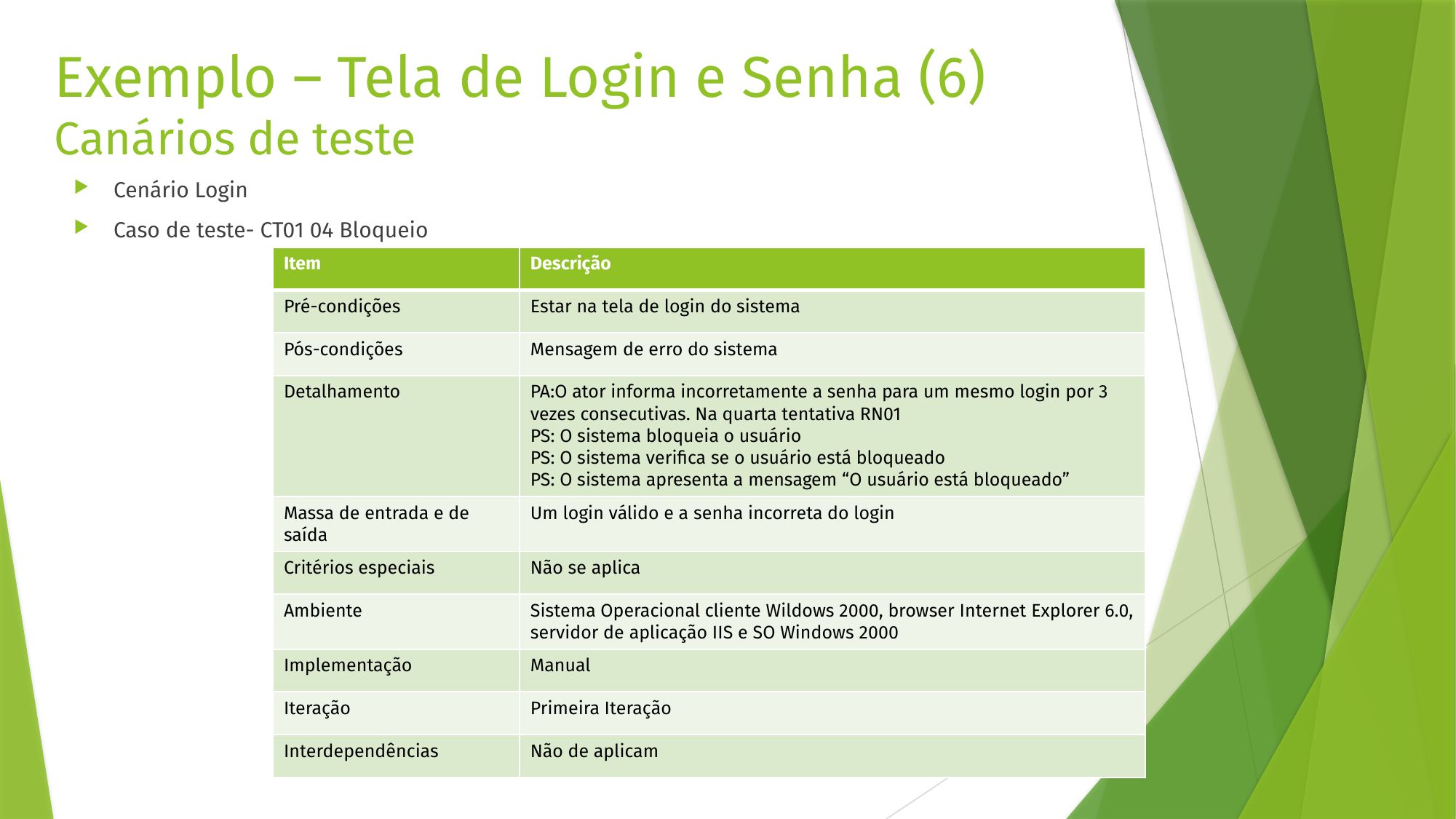

# Exemplo – Tela de Login e Senha (6) Canários de teste
Cenário Login
Caso de teste- CT01 04 Bloqueio

| Item | Descrição |
| --- | --- |
| Pré-condições | Estar na tela de login do sistema |
| Pós-condições | Mensagem de erro do sistema |
| Detalhamento | PA:O ator informa incorretamente a senha para um mesmo login por 3 vezes consecutivas. Na quarta tentativa RN01 PS: O sistema bloqueia o usuário PS: O sistema verifica se o usuário está bloqueado PS: O sistema apresenta a mensagem “O usuário está bloqueado” |
| Massa de entrada e de saída | Um login válido e a senha incorreta do login |
| Critérios especiais | Não se aplica |
| Ambiente | Sistema Operacional cliente Wildows 2000, browser Internet Explorer 6.0, servidor de aplicação IIS e SO Windows 2000 |
| Implementação | Manual |
| Iteração | Primeira Iteração |
| Interdependências | Não de aplicam |
110